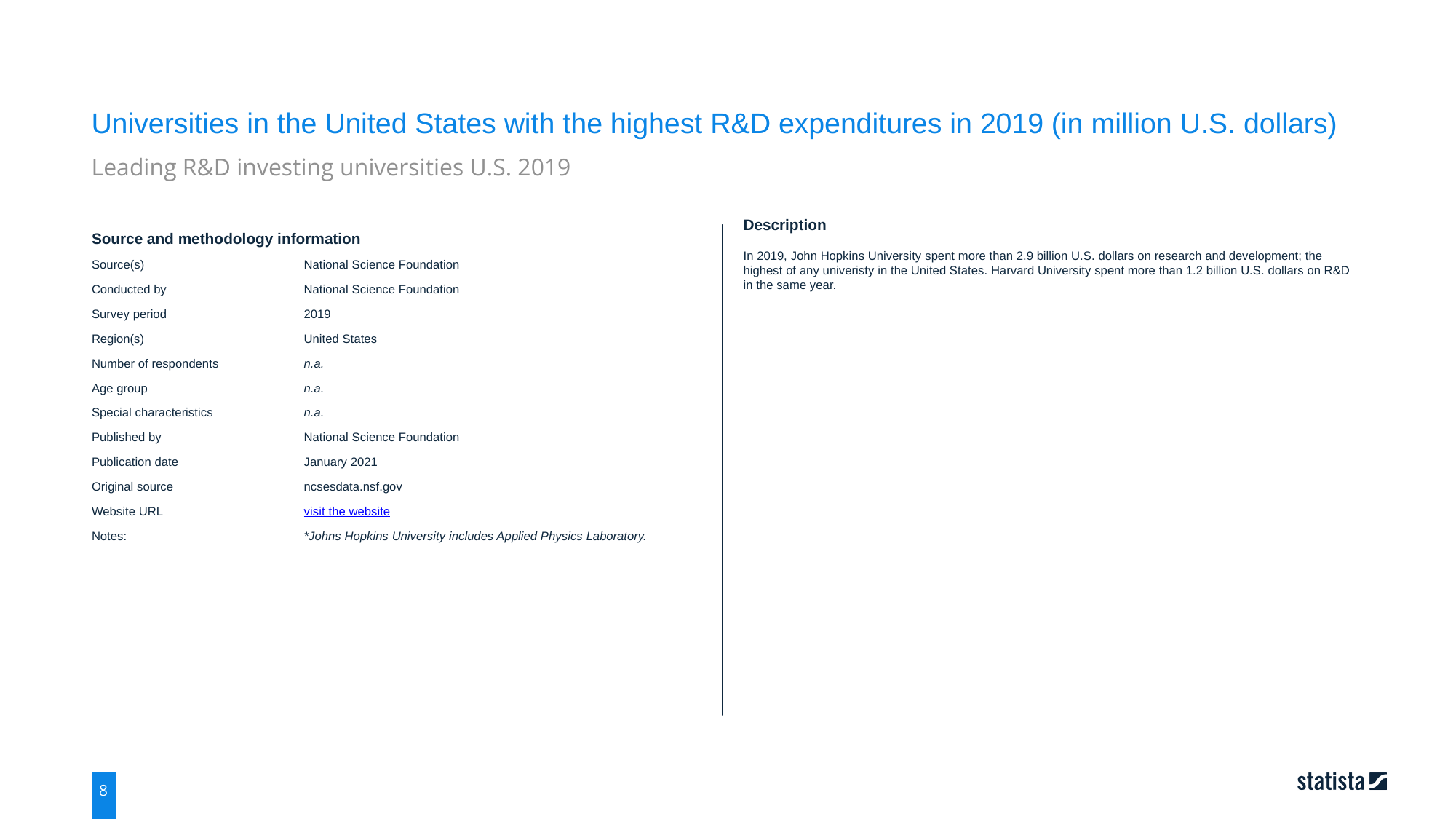

Universities in the United States with the highest R&D expenditures in 2019 (in million U.S. dollars)
Leading R&D investing universities U.S. 2019
| Source and methodology information |  |
| --- | --- |
| Source(s) | National Science Foundation |
| Conducted by | National Science Foundation |
| Survey period | 2019 |
| Region(s) | United States |
| Number of respondents | n.a. |
| Age group | n.a. |
| Special characteristics | n.a. |
| Published by | National Science Foundation |
| Publication date | January 2021 |
| Original source | ncsesdata.nsf.gov |
| Website URL | visit the website |
| Notes: | \*Johns Hopkins University includes Applied Physics Laboratory. |

Description

In 2019, John Hopkins University spent more than 2.9 billion U.S. dollars on research and development; the highest of any univeristy in the United States. Harvard University spent more than 1.2 billion U.S. dollars on R&D in the same year.

8